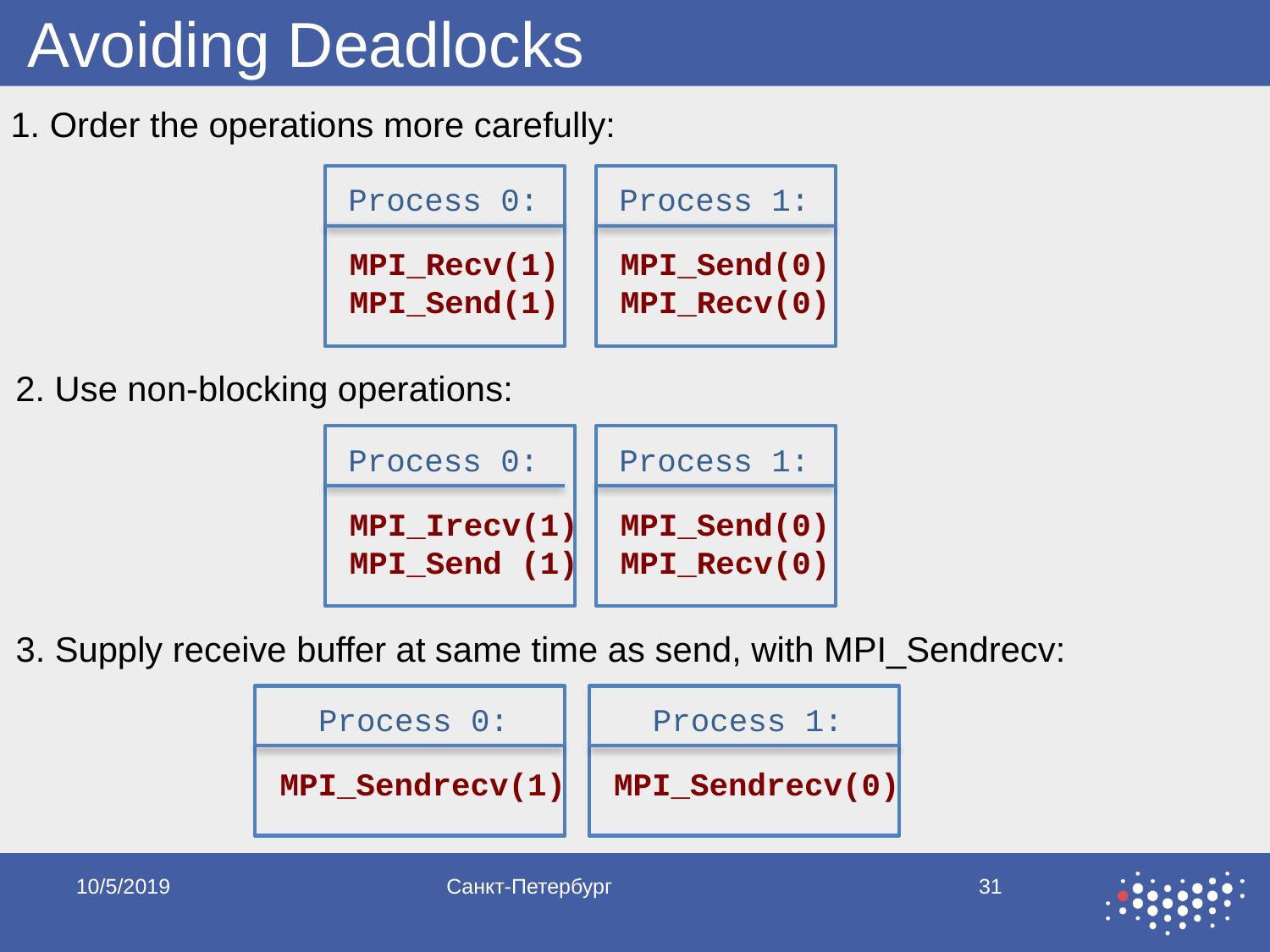

# Avoiding Deadlocks
1. Order the operations more carefully:

Process 0:
MPI_Recv(1)
MPI_Send(1)

Process 1:
MPI_Send(0)
MPI_Recv(0)
2. Use non-blocking operations:

Process 0:
MPI_Irecv(1)
MPI_Send (1)

Process 1:
MPI_Send(0)
MPI_Recv(0)
3. Supply receive buffer at same time as send, with MPI_Sendrecv:

Process 0:
MPI_Sendrecv(1)

Process 1:
MPI_Sendrecv(0)
10/5/2019
Санкт-Петербург
31